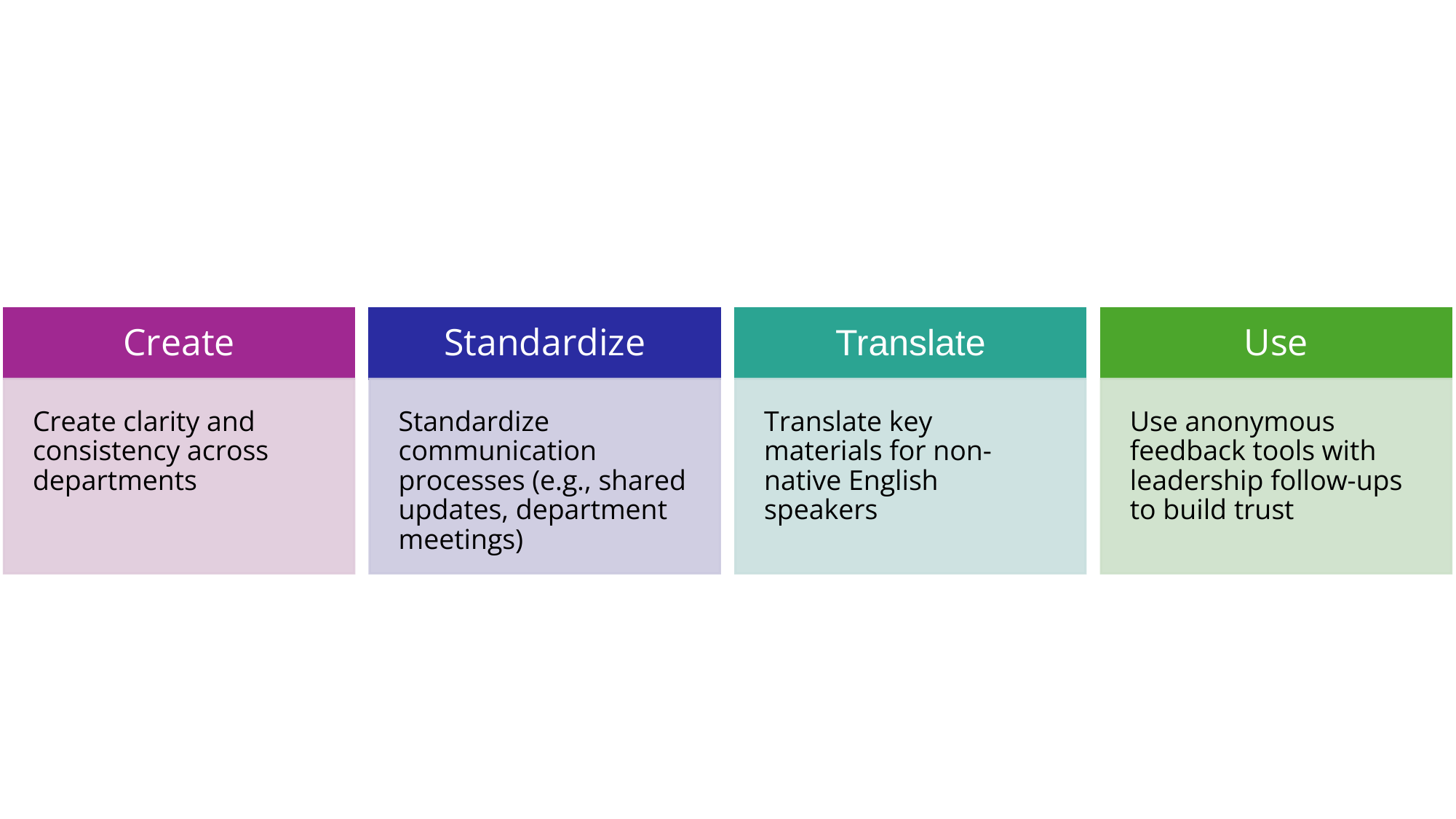

Standardize

Create

Translate

Use

Standardize communication processes (e.g., shared updates, department meetings)

Translate key materials for non-native English speakers

Use anonymous feedback tools with leadership follow-ups to build trust
Create clarity and consistency across departments